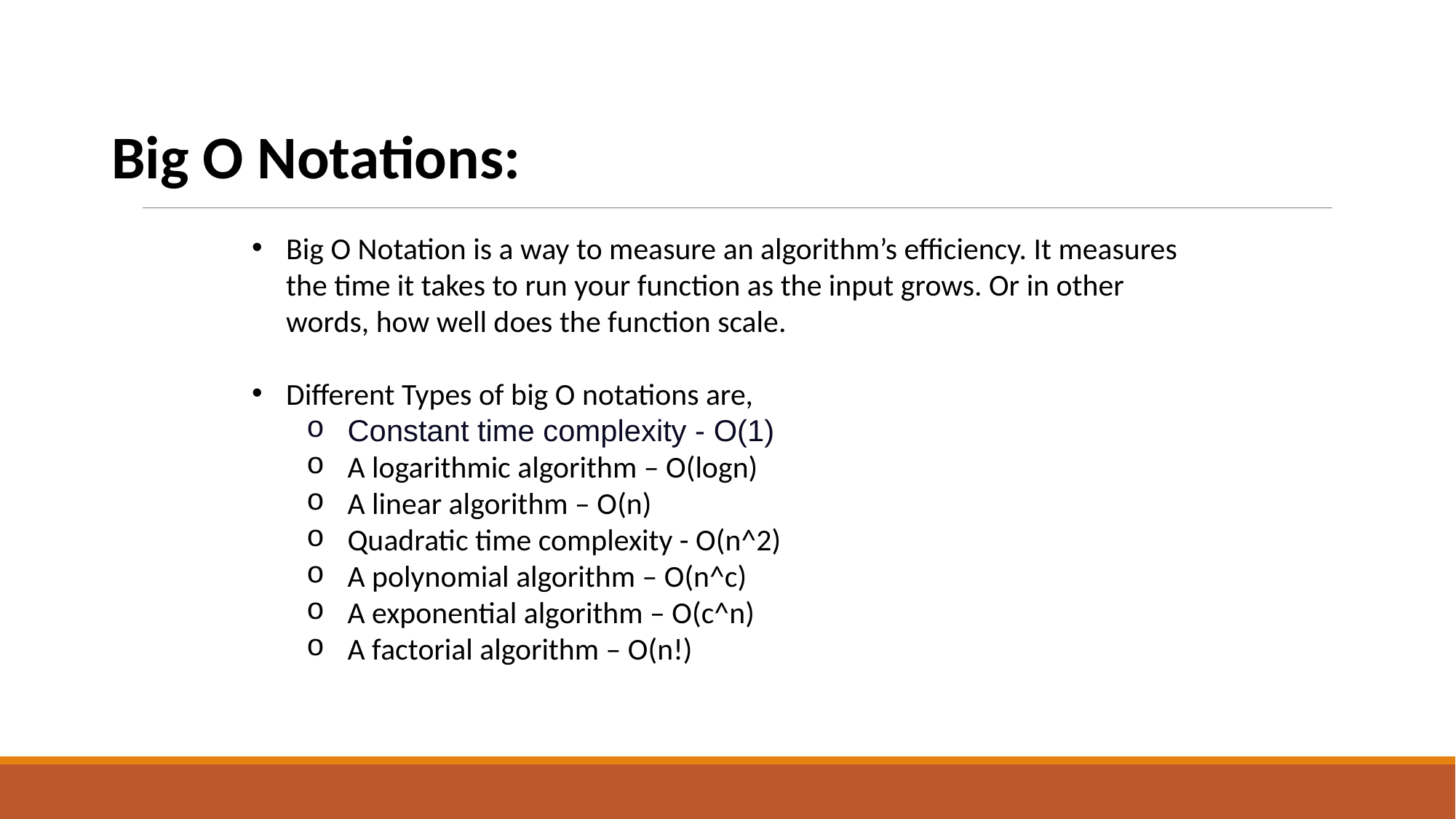

Big O Notations:
Big O Notation is a way to measure an algorithm’s efficiency. It measures the time it takes to run your function as the input grows. Or in other words, how well does the function scale.

Different Types of big O notations are,
Constant time complexity - O(1)
A logarithmic algorithm – O(logn)
A linear algorithm – O(n)
Quadratic time complexity - O(n^2)
A polynomial algorithm – O(n^c)
A exponential algorithm – O(c^n)
A factorial algorithm – O(n!)